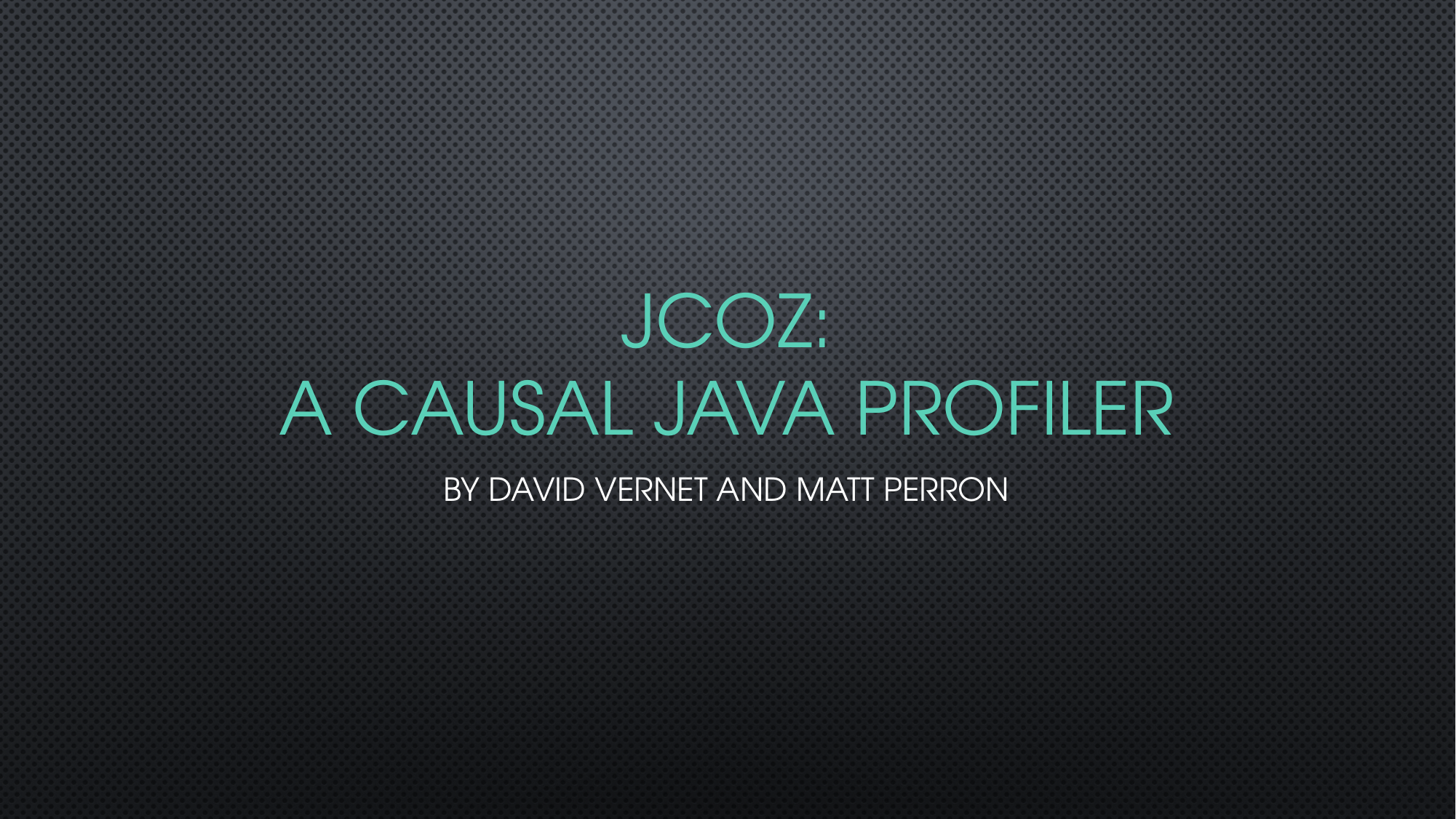

# JCoZ: A Causal Java Profiler
By David Vernet and Matt Perron